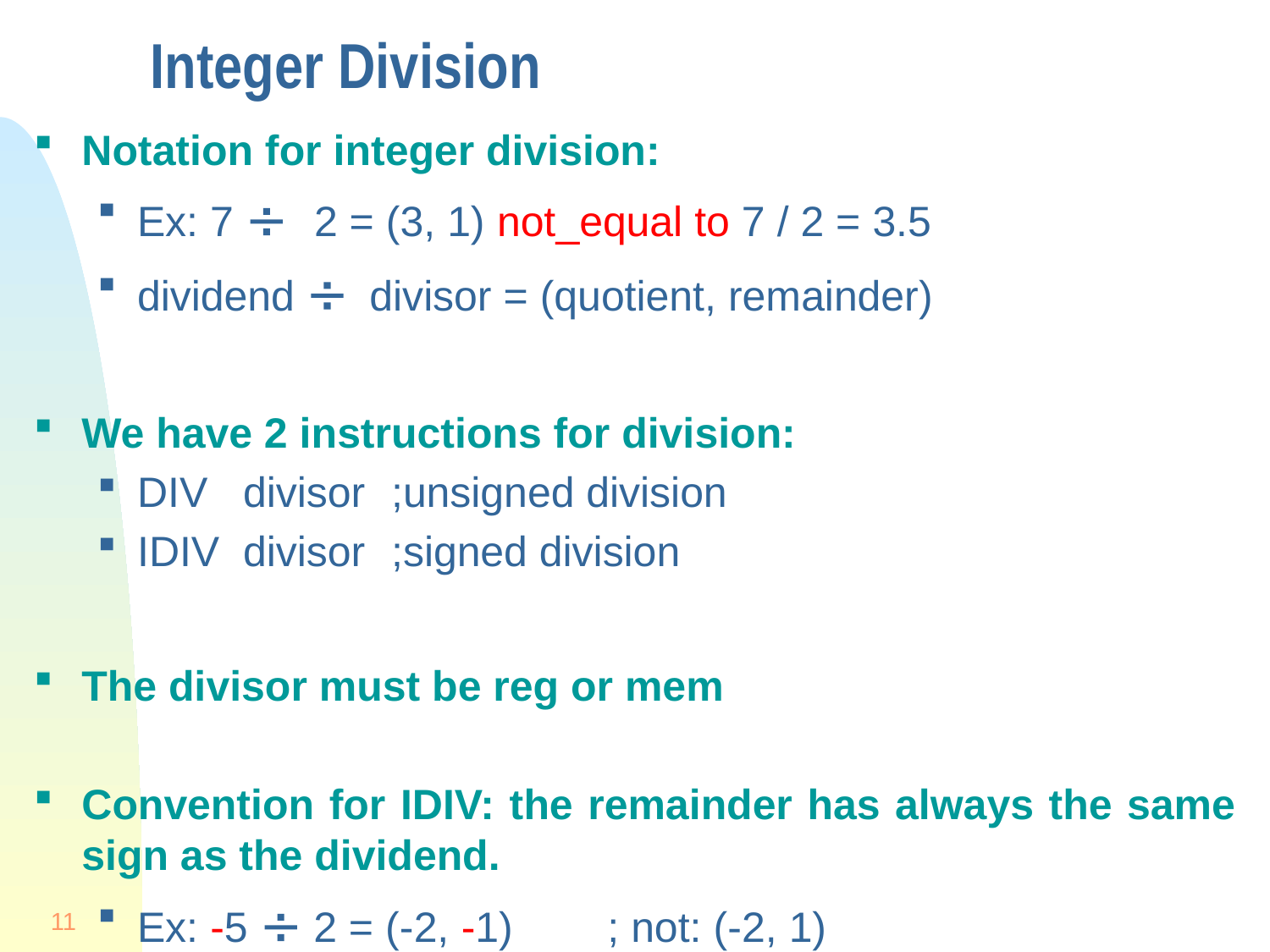

# Integer Division
Notation for integer division:
Ex: 7 ÷ 2 = (3, 1) not_equal to 7 / 2 = 3.5
dividend ÷ divisor = (quotient, remainder)

We have 2 instructions for division:
DIV   divisor	;unsigned division
IDIV  divisor	;signed division

The divisor must be reg or mem

Convention for IDIV: the remainder has always the same sign as the dividend.
Ex: -5 ÷ 2 = (-2, -1)        ; not: (-2, 1)
11